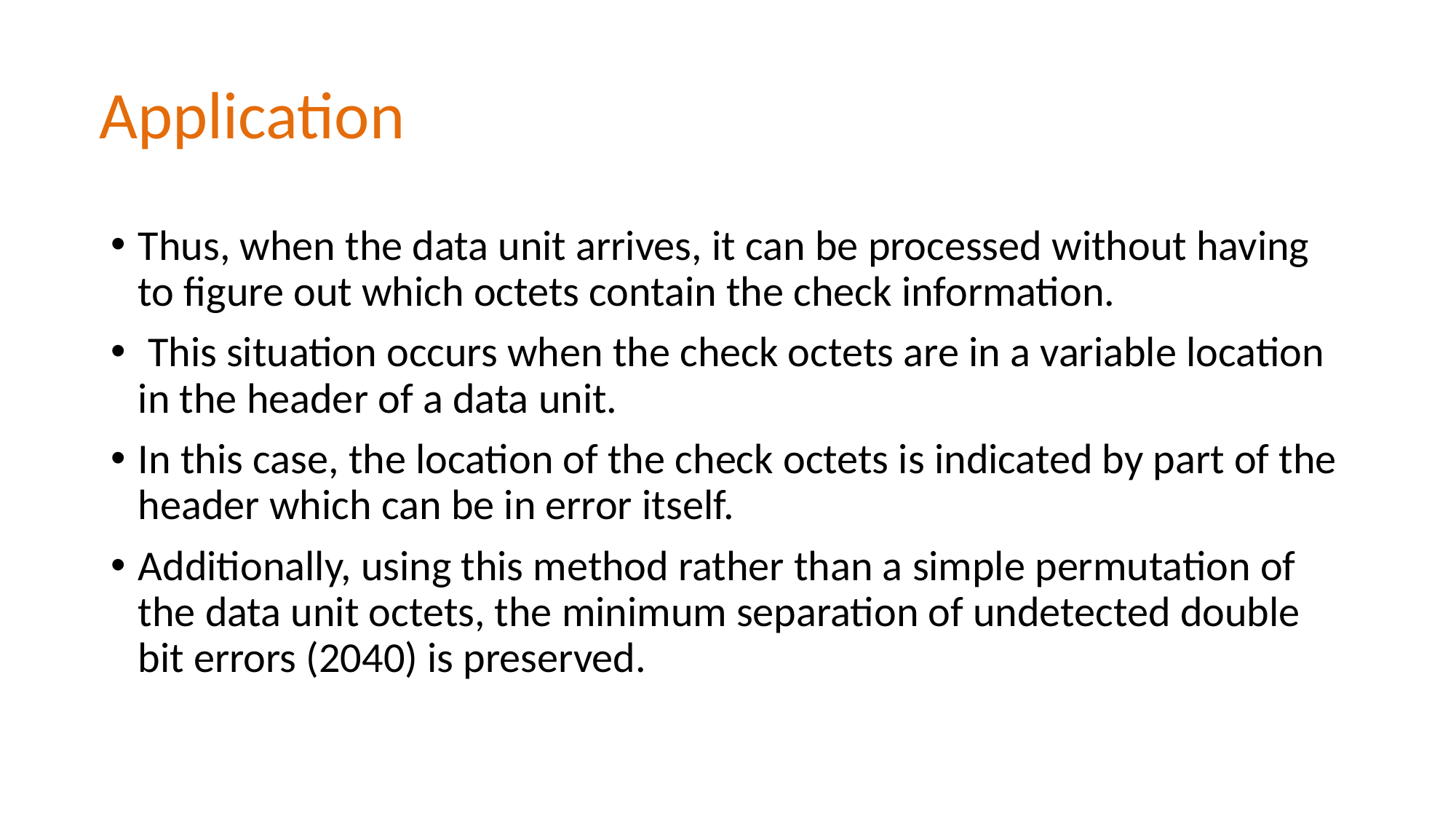

# Application
Thus, when the data unit arrives, it can be processed without having to figure out which octets contain the check information.
 This situation occurs when the check octets are in a variable location in the header of a data unit.
In this case, the location of the check octets is indicated by part of the header which can be in error itself.
Additionally, using this method rather than a simple permutation of the data unit octets, the minimum separation of undetected double bit errors (2040) is preserved.